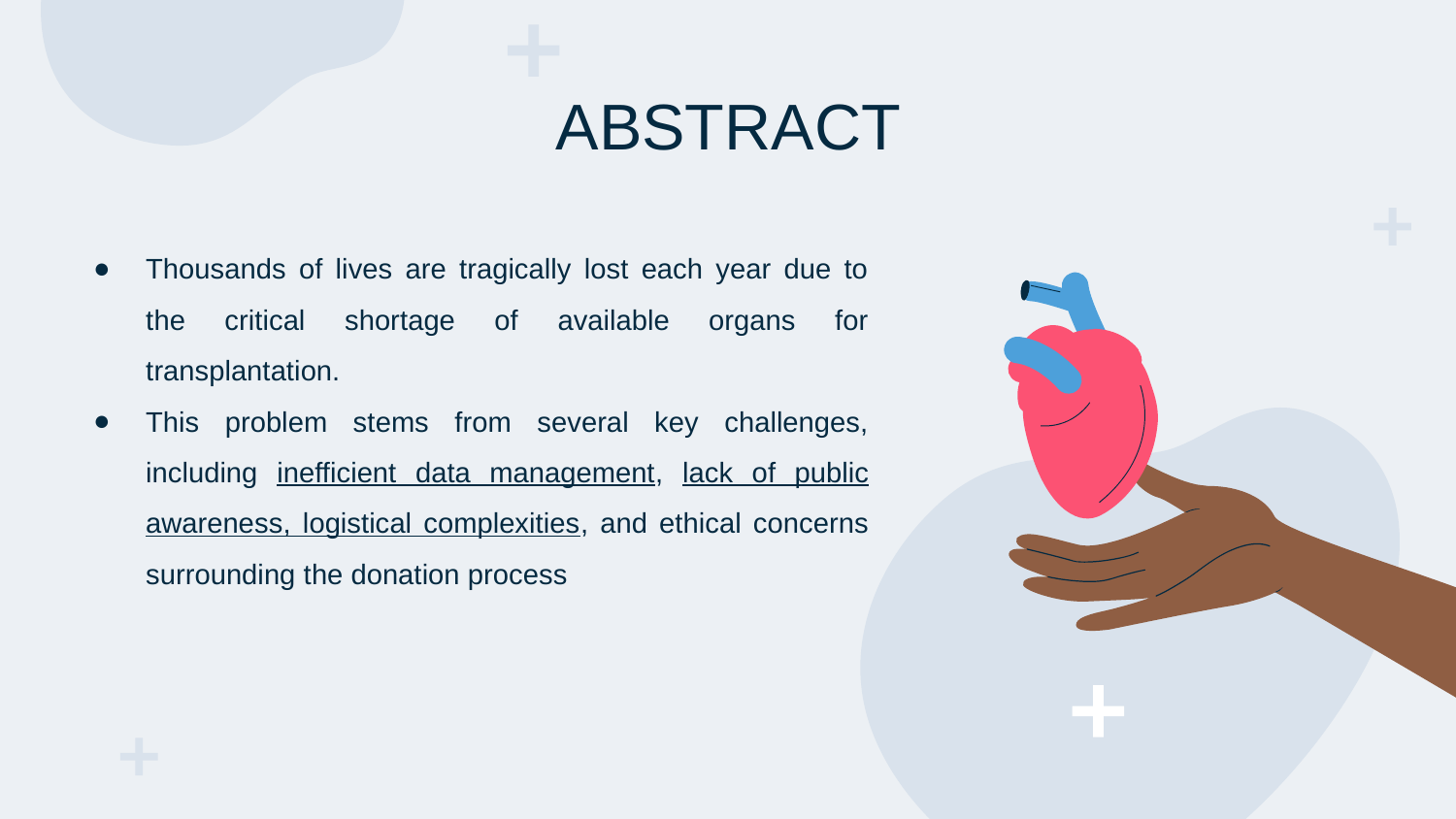

# ABSTRACT
Thousands of lives are tragically lost each year due to the critical shortage of available organs for transplantation.
This problem stems from several key challenges, including inefficient data management, lack of public awareness, logistical complexities, and ethical concerns surrounding the donation process